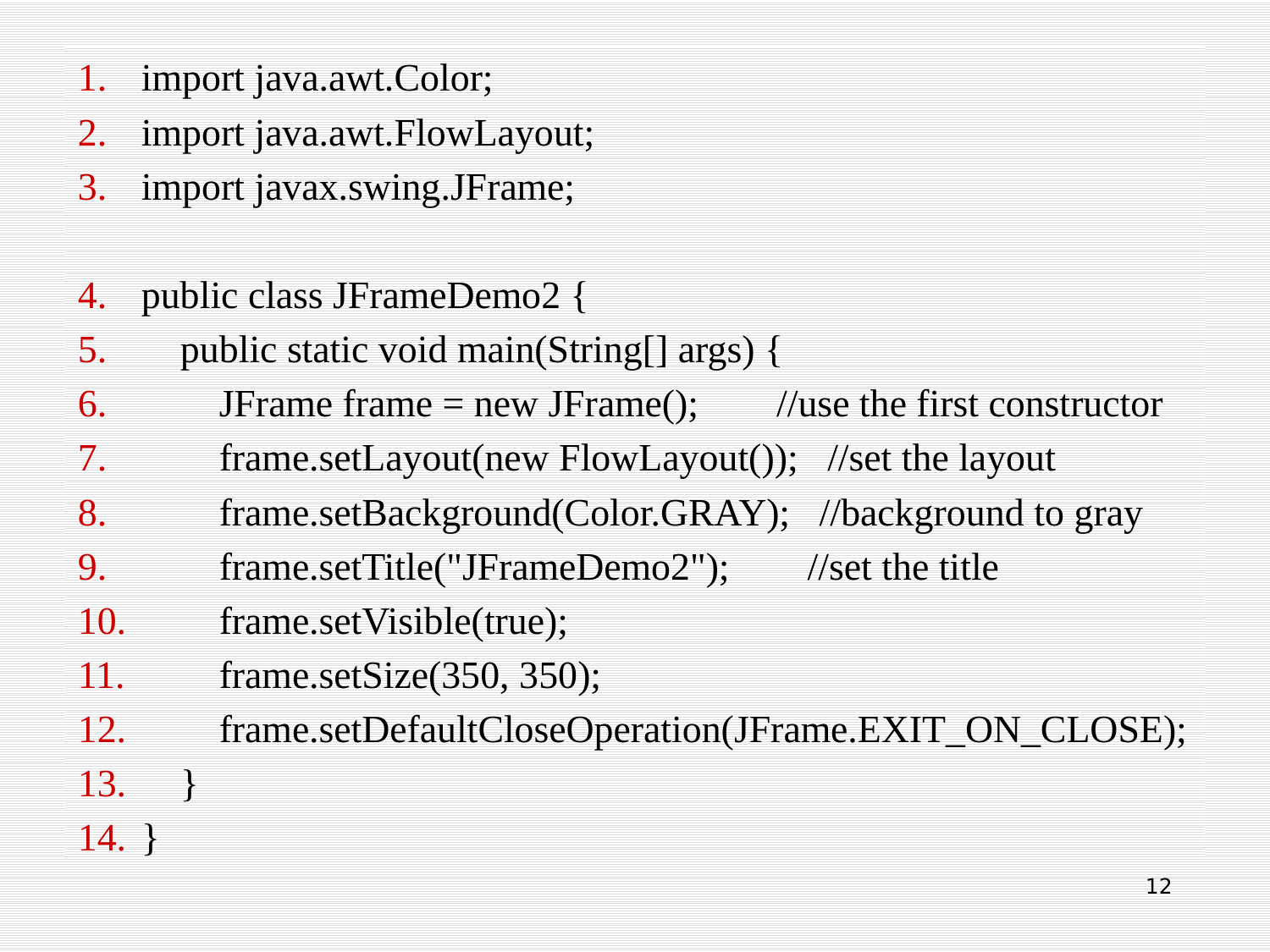

import java.awt.Color;
import java.awt.FlowLayout;
import javax.swing.JFrame;

public class JFrameDemo2 {
    public static void main(String[] args) {
        JFrame frame = new JFrame();        //use the first constructor
        frame.setLayout(new FlowLayout());   //set the layout
        frame.setBackground(Color.GRAY);   //background to gray
        frame.setTitle("JFrameDemo2");        //set the title
        frame.setVisible(true);
        frame.setSize(350, 350);
        frame.setDefaultCloseOperation(JFrame.EXIT_ON_CLOSE);
    }
}

12